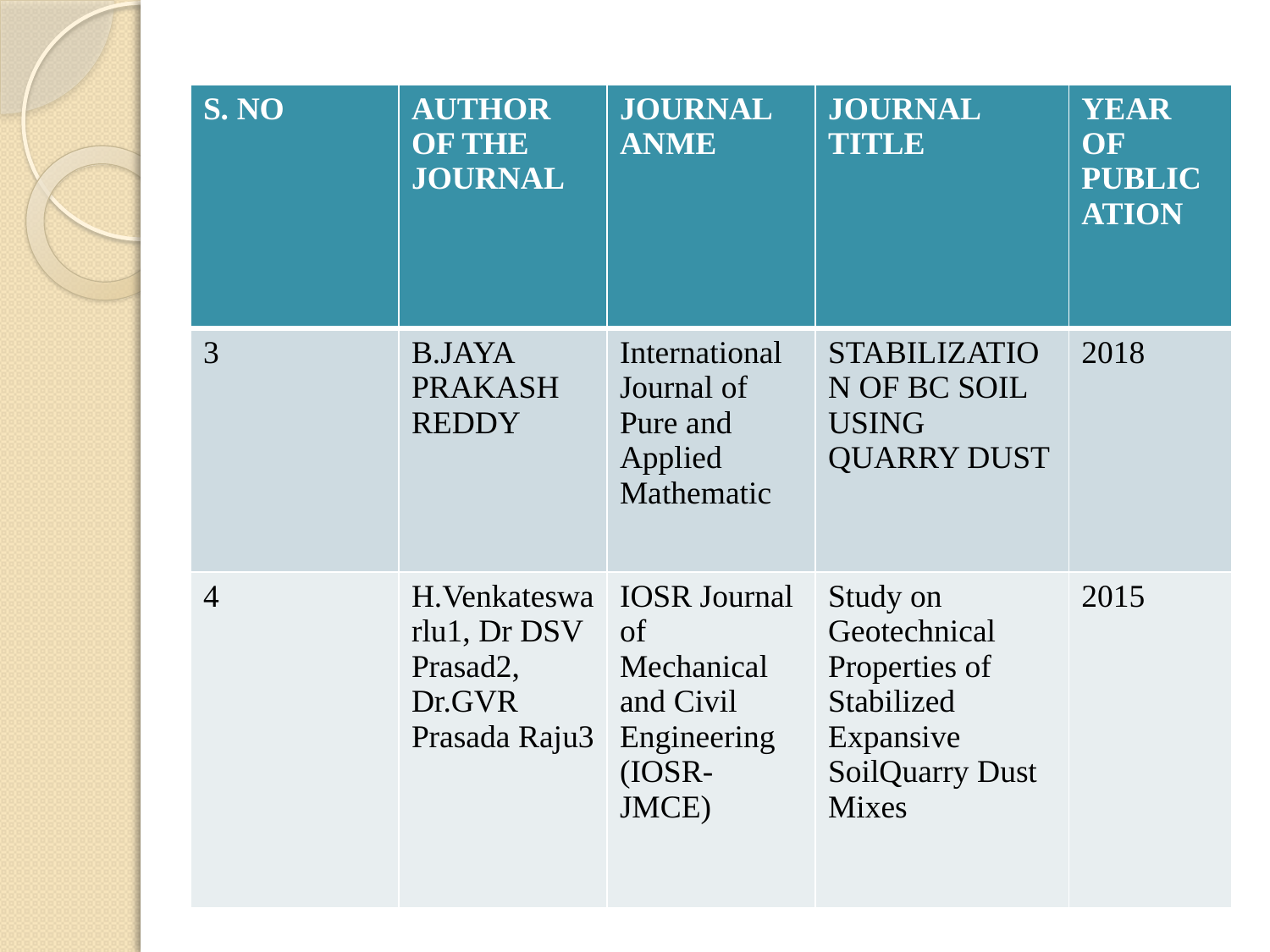

| S. NO | AUTHOR OF THE JOURNAL | JOURNAL ANME | JOURNAL TITLE | YEAR OF PUBLICATION |
| --- | --- | --- | --- | --- |
| 3 | B.JAYA PRAKASH REDDY | International Journal of Pure and Applied Mathematic | STABILIZATION OF BC SOIL USING QUARRY DUST | 2018 |
| 4 | H.Venkateswarlu1, Dr DSV Prasad2, Dr.GVR Prasada Raju3 | IOSR Journal of Mechanical and Civil Engineering (IOSR-JMCE) | Study on Geotechnical Properties of Stabilized Expansive SoilQuarry Dust Mixes | 2015 |